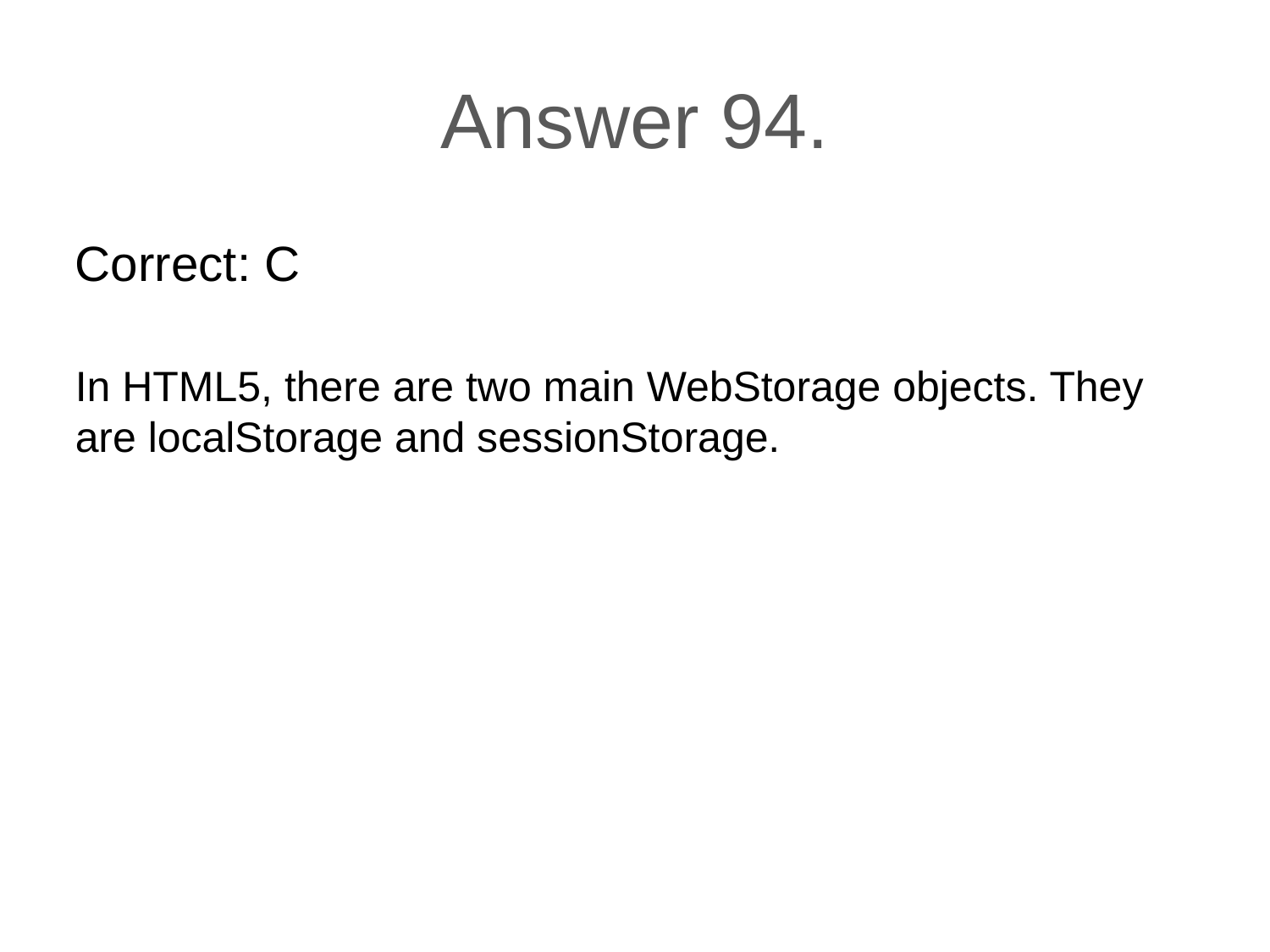

# Answer 94.
Correct: C

In HTML5, there are two main WebStorage objects. They are localStorage and sessionStorage.